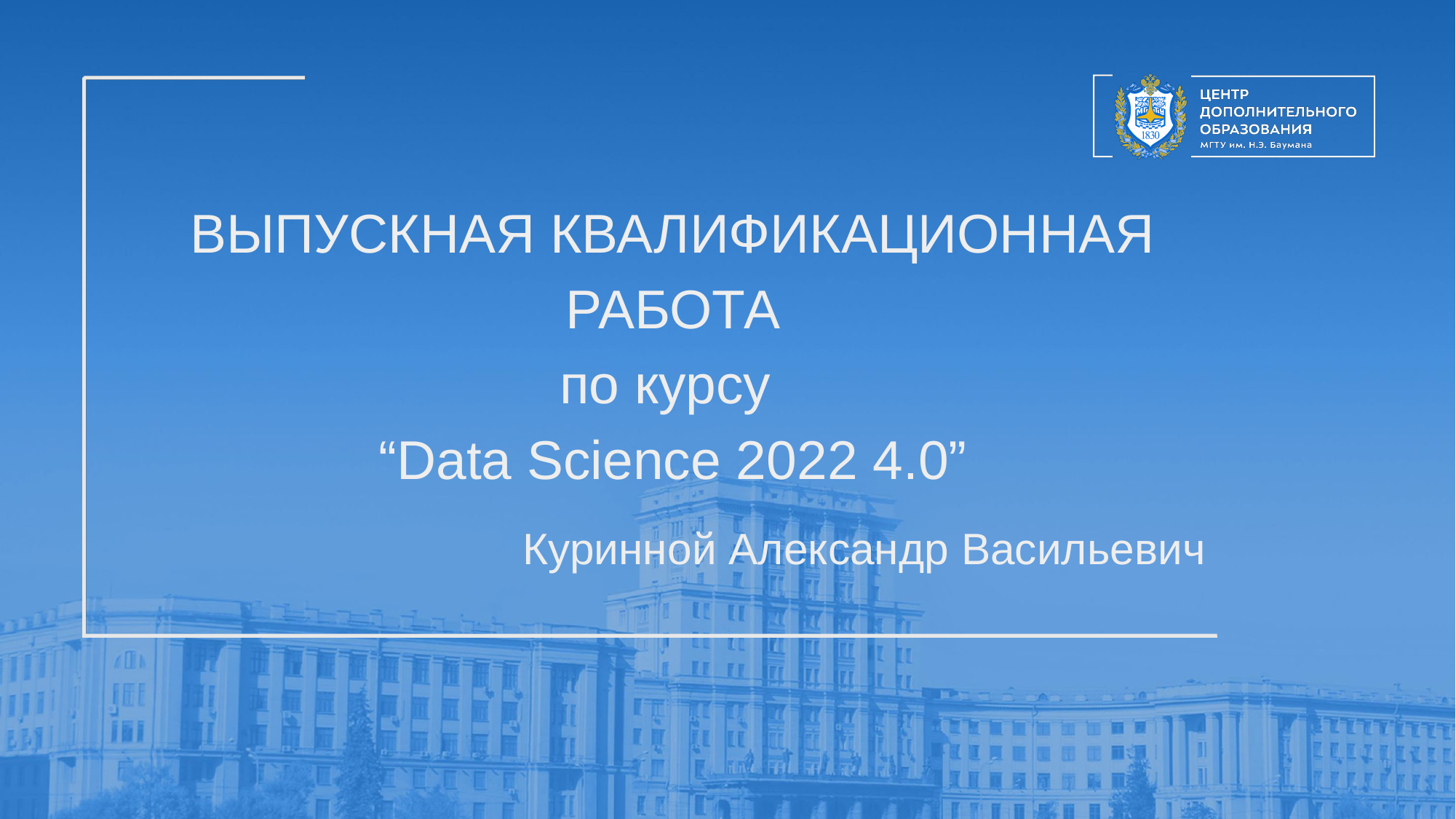

# ВЫПУСКНАЯ КВАЛИФИКАЦИОННАЯ РАБОТА
по курсу
“Data Science 2022 4.0”
Куринной Александр Васильевич